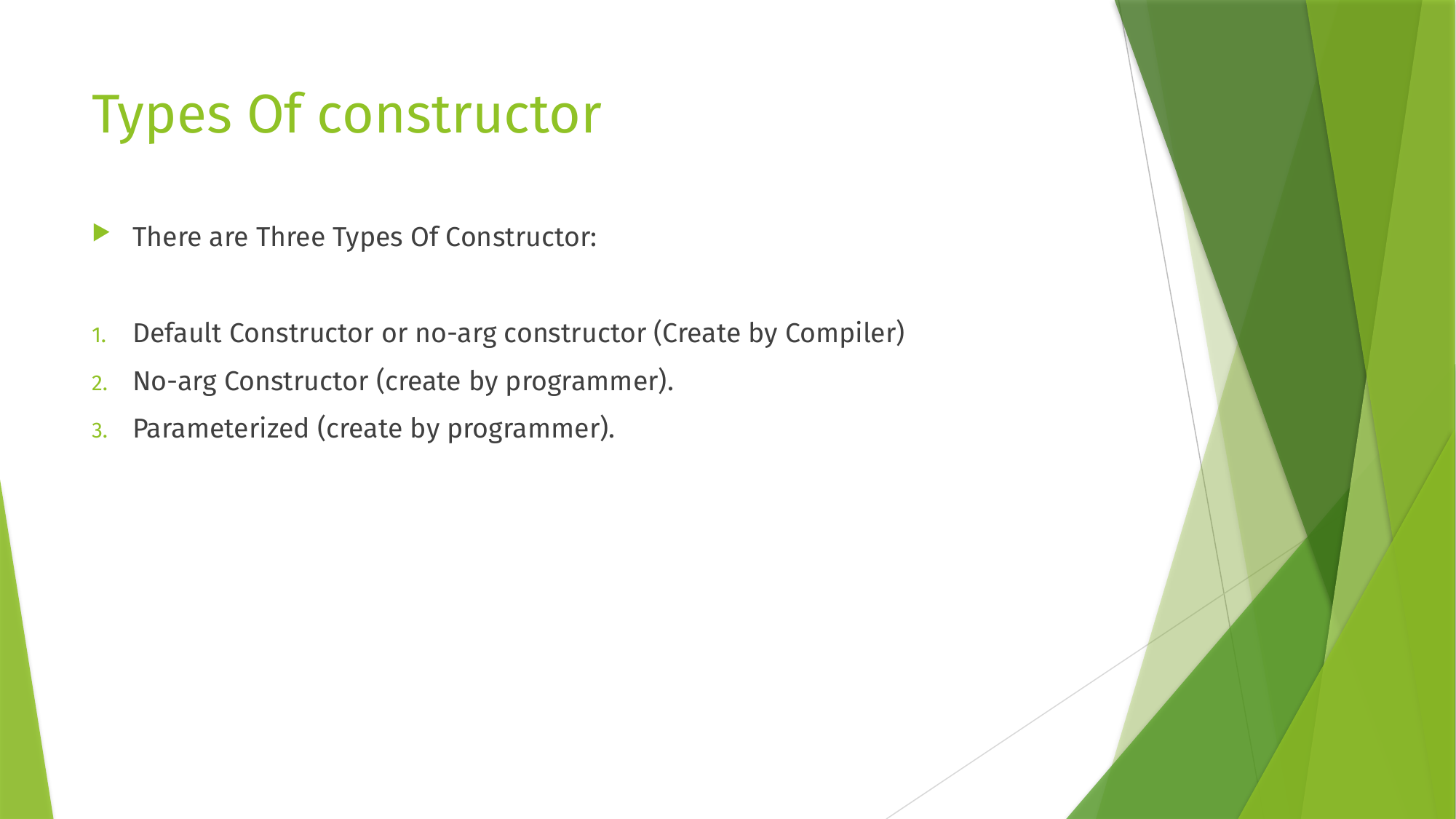

# Types Of constructor
There are Three Types Of Constructor:

Default Constructor or no-arg constructor (Create by Compiler)
No-arg Constructor (create by programmer).
Parameterized (create by programmer).